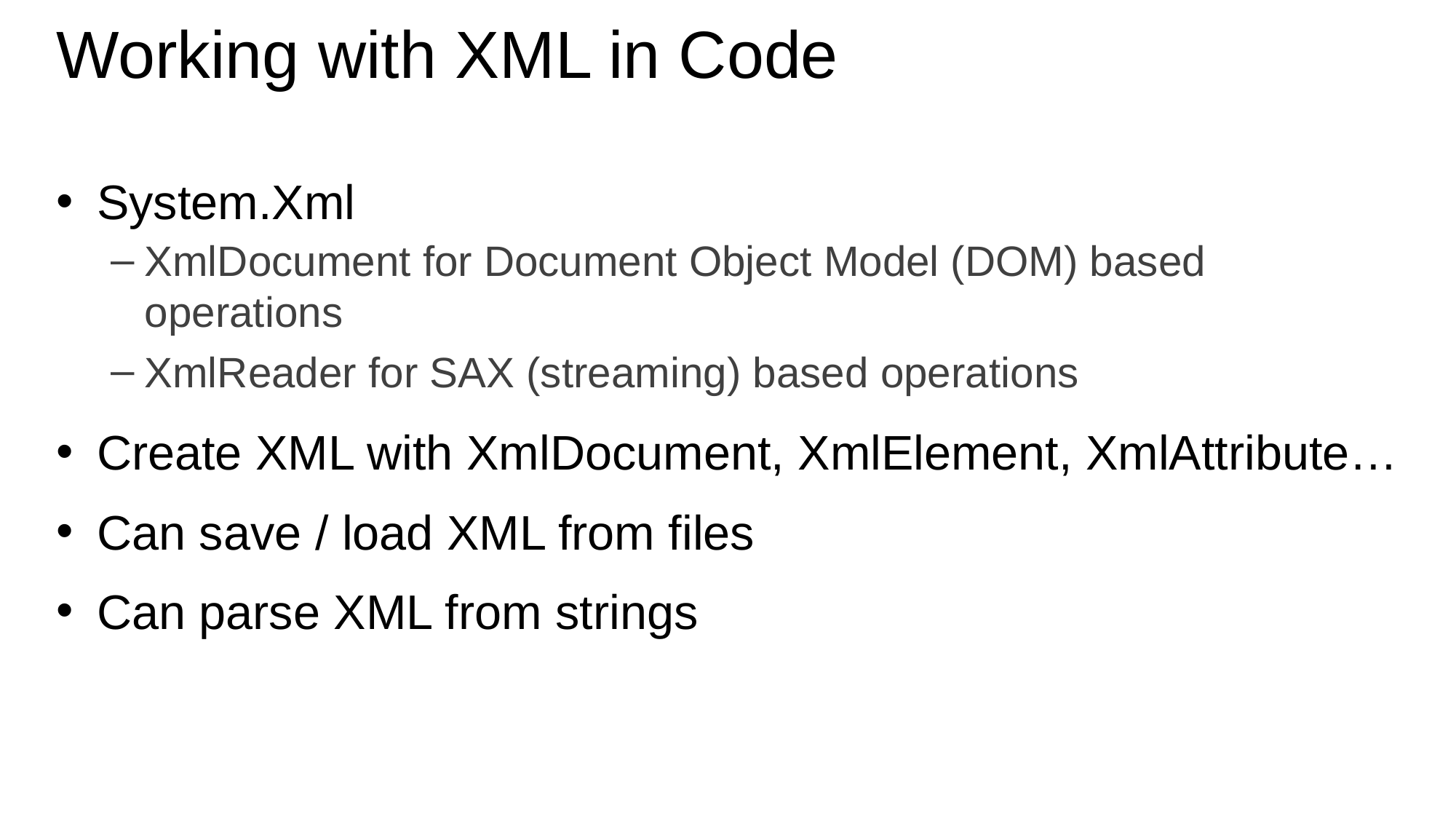

# Working with XML in Code
System.Xml
XmlDocument for Document Object Model (DOM) based operations
XmlReader for SAX (streaming) based operations
Create XML with XmlDocument, XmlElement, XmlAttribute…
Can save / load XML from files
Can parse XML from strings